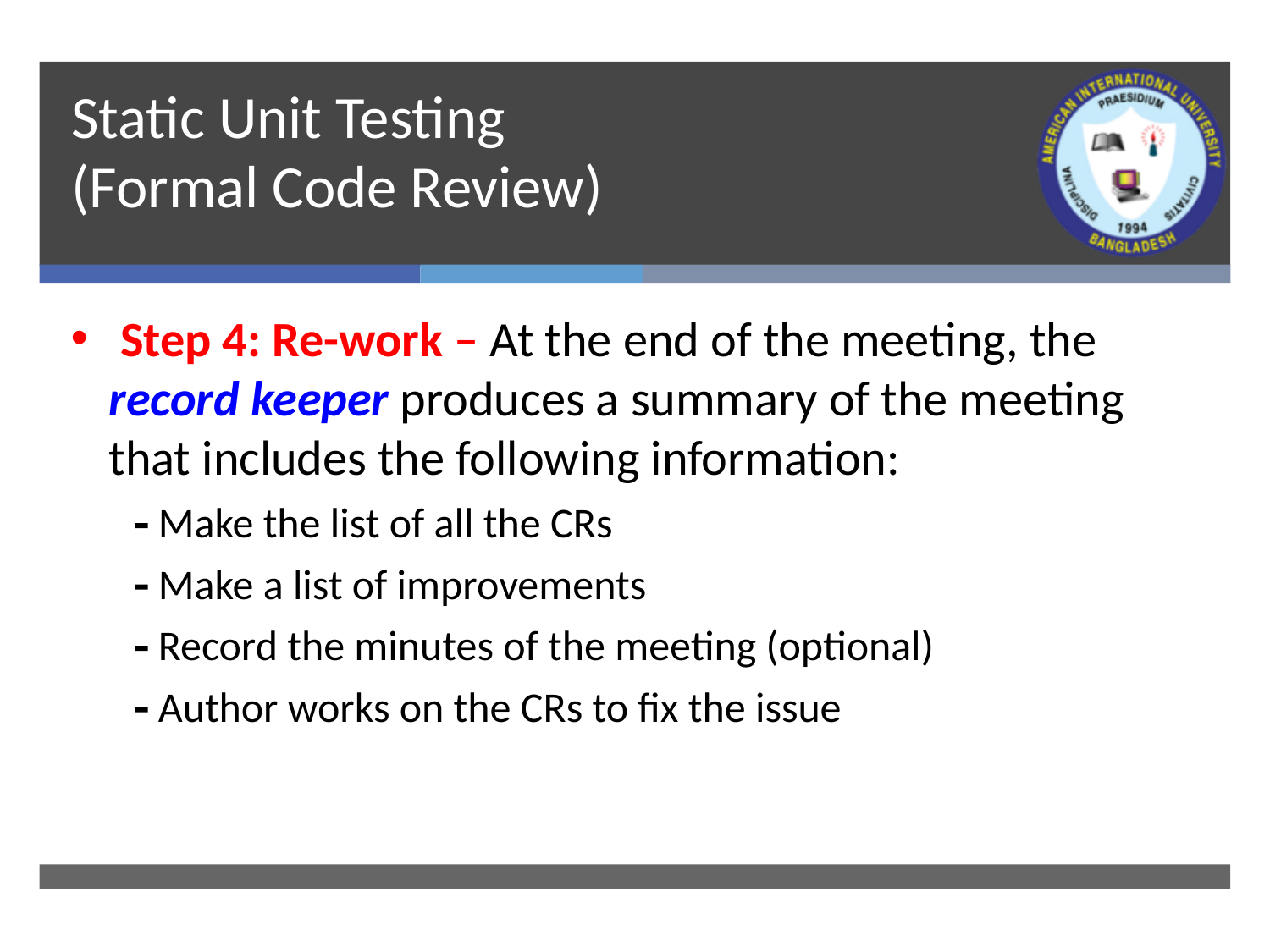

# Static Unit Testing (Formal Code Review)
 Step 4: Re-work – At the end of the meeting, the record keeper produces a summary of the meeting that includes the following information:
− Make the list of all the CRs
− Make a list of improvements
− Record the minutes of the meeting (optional)
− Author works on the CRs to fix the issue